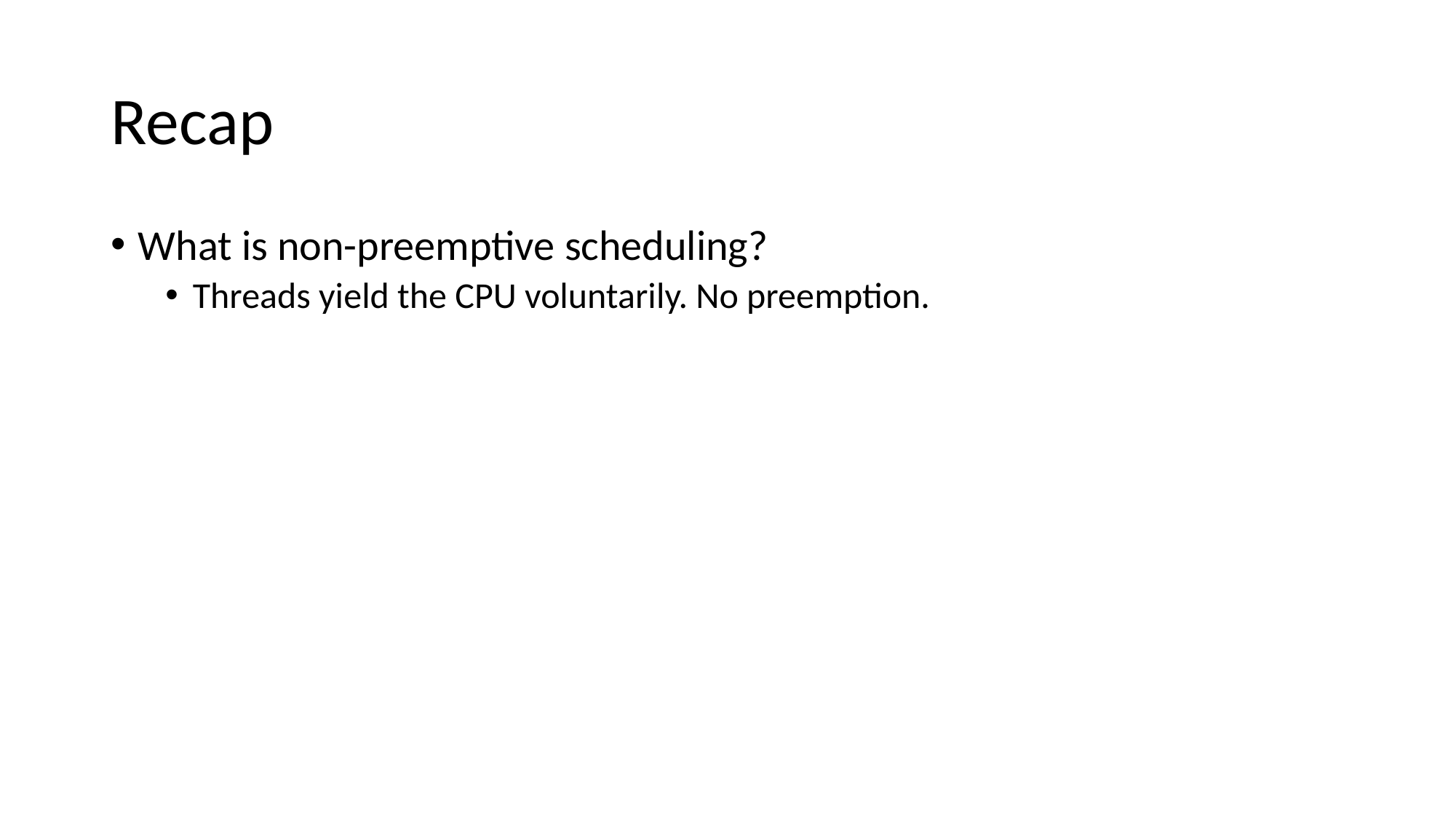

# Recap
What is non-preemptive scheduling?
Threads yield the CPU voluntarily. No preemption.